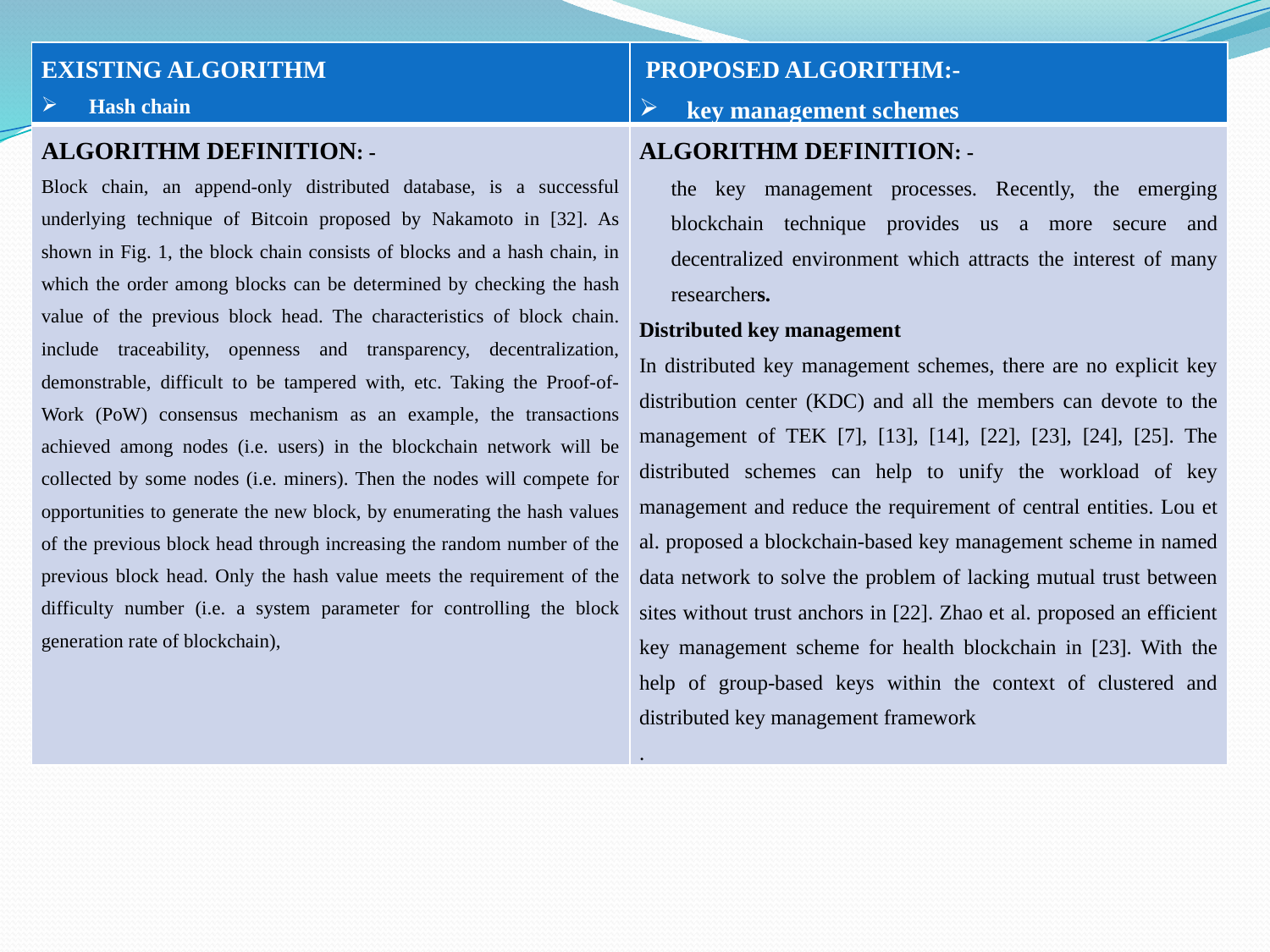

| EXISTING ALGORITHM Hash chain | PROPOSED ALGORITHM:- key management schemes |
| --- | --- |
| ALGORITHM DEFINITION: - Block chain, an append-only distributed database, is a successful underlying technique of Bitcoin proposed by Nakamoto in [32]. As shown in Fig. 1, the block chain consists of blocks and a hash chain, in which the order among blocks can be determined by checking the hash value of the previous block head. The characteristics of block chain. include traceability, openness and transparency, decentralization, demonstrable, difficult to be tampered with, etc. Taking the Proof-of-Work (PoW) consensus mechanism as an example, the transactions achieved among nodes (i.e. users) in the blockchain network will be collected by some nodes (i.e. miners). Then the nodes will compete for opportunities to generate the new block, by enumerating the hash values of the previous block head through increasing the random number of the previous block head. Only the hash value meets the requirement of the difficulty number (i.e. a system parameter for controlling the block generation rate of blockchain), | ALGORITHM DEFINITION: - the key management processes. Recently, the emerging blockchain technique provides us a more secure and decentralized environment which attracts the interest of many researchers. Distributed key management In distributed key management schemes, there are no explicit key distribution center (KDC) and all the members can devote to the management of TEK [7], [13], [14], [22], [23], [24], [25]. The distributed schemes can help to unify the workload of key management and reduce the requirement of central entities. Lou et al. proposed a blockchain-based key management scheme in named data network to solve the problem of lacking mutual trust between sites without trust anchors in [22]. Zhao et al. proposed an efficient key management scheme for health blockchain in [23]. With the help of group-based keys within the context of clustered and distributed key management framework . |